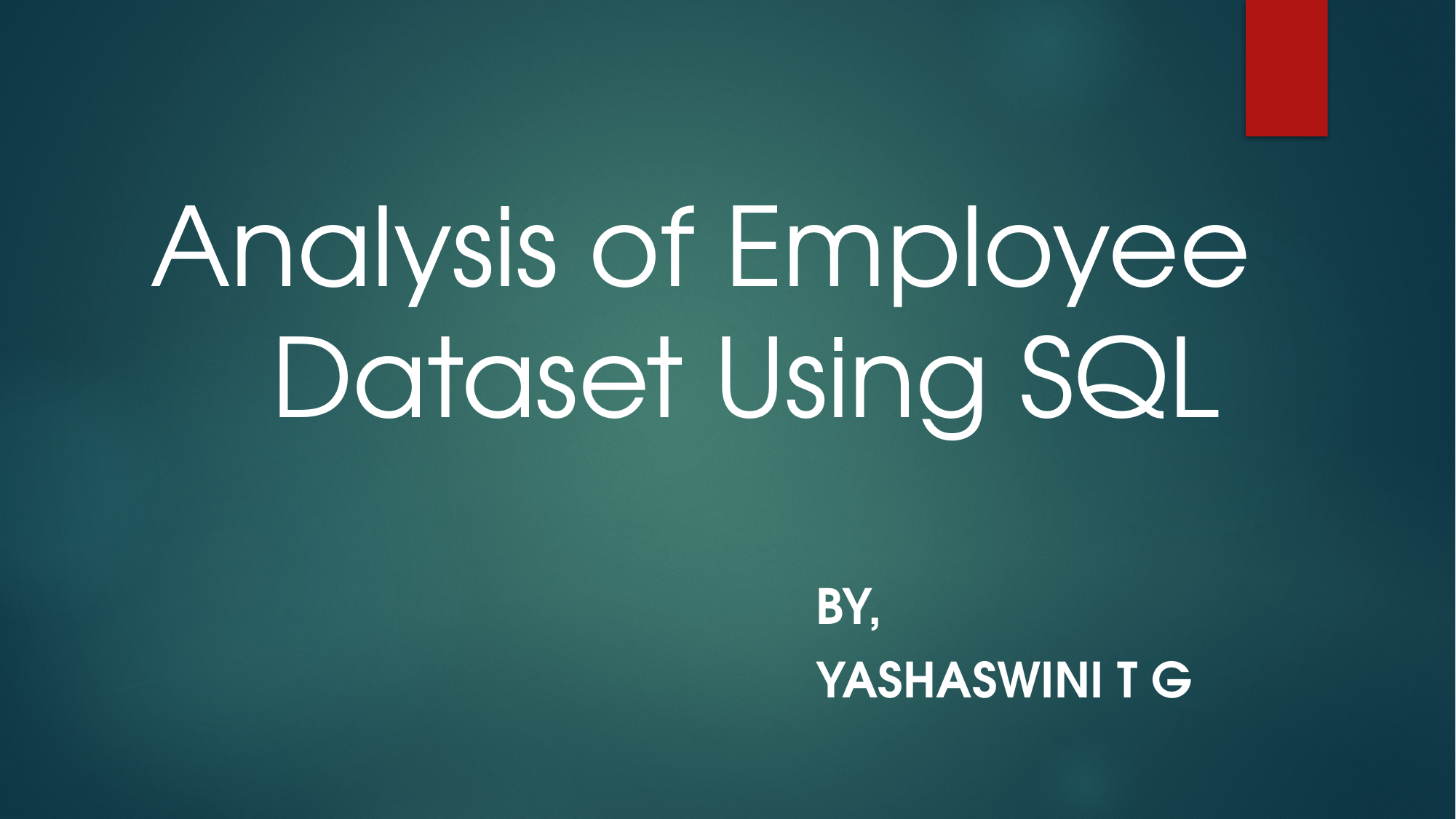

# Analysis of Employee     Dataset Using SQL
By,
YASHASWINI T G